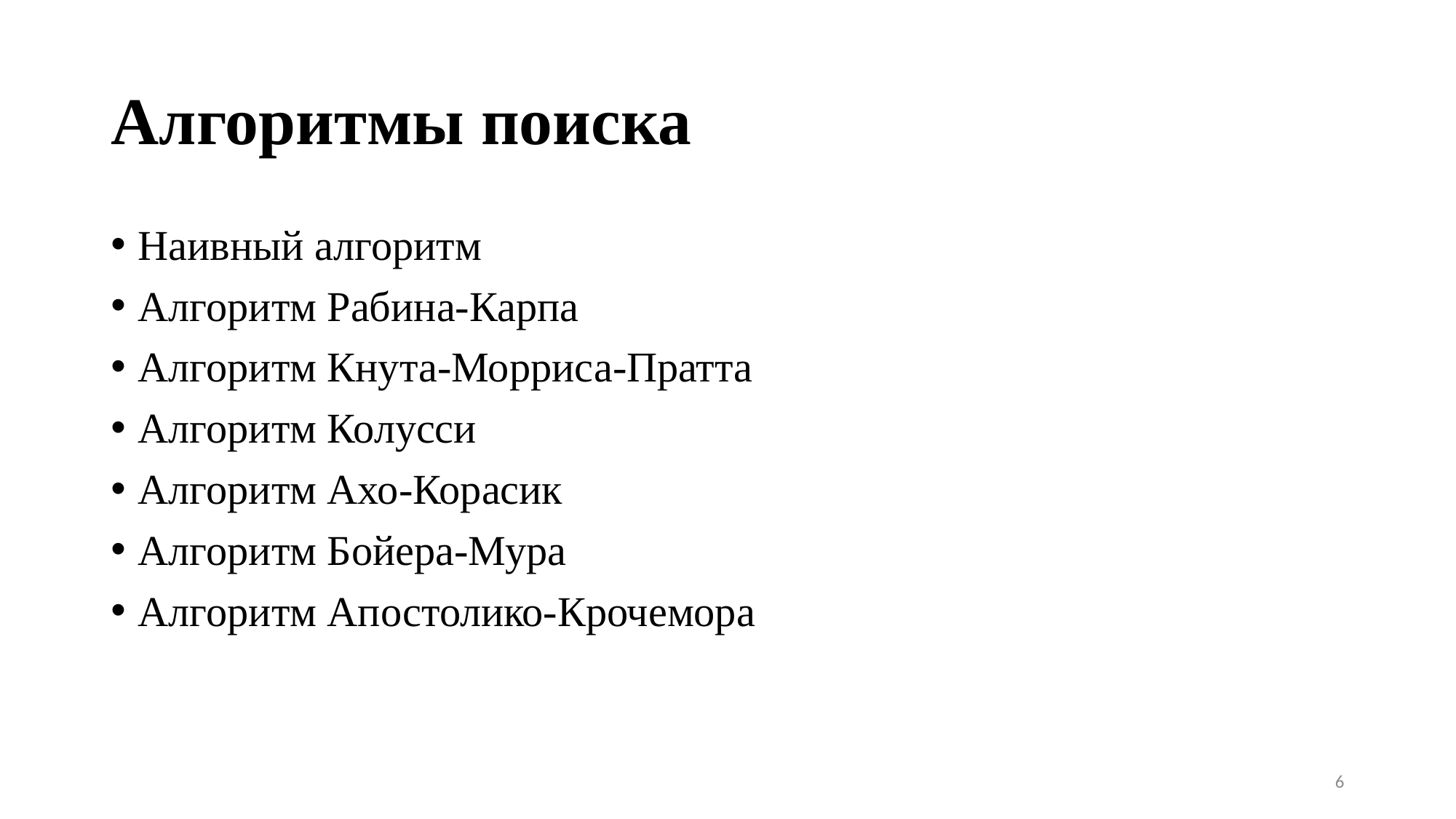

# Алгоритмы поиска
Наивный алгоритм
Алгоритм Рабина-Карпа
Алгоритм Кнута-Морриса-Пратта
Алгоритм Колусси
Алгоритм Ахо-Корасик
Алгоритм Бойера-Мура
Алгоритм Апостолико-Крочемора
6